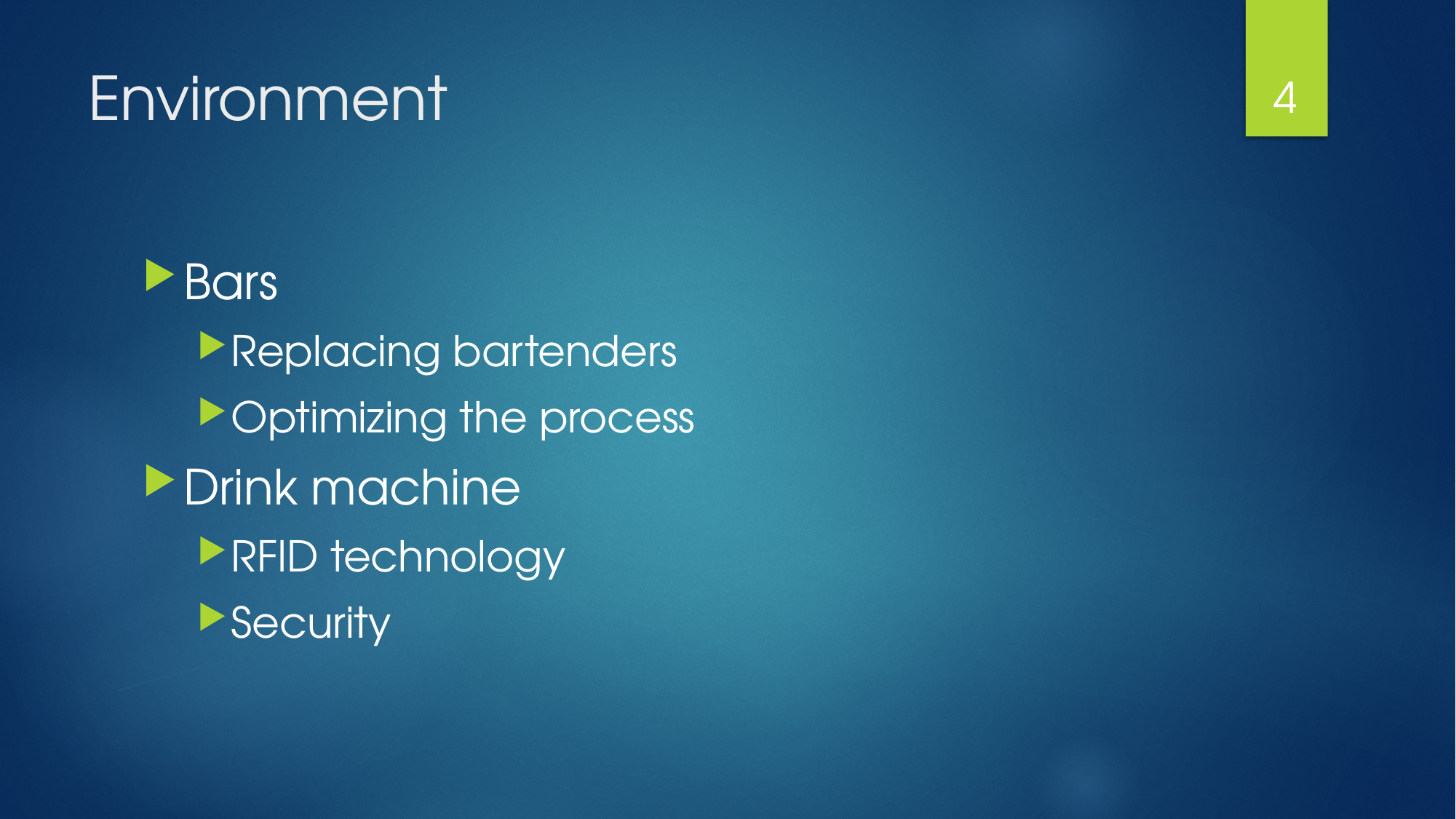

4
# Environment
Bars
Replacing bartenders
Optimizing the process
Drink machine
RFID technology
Security